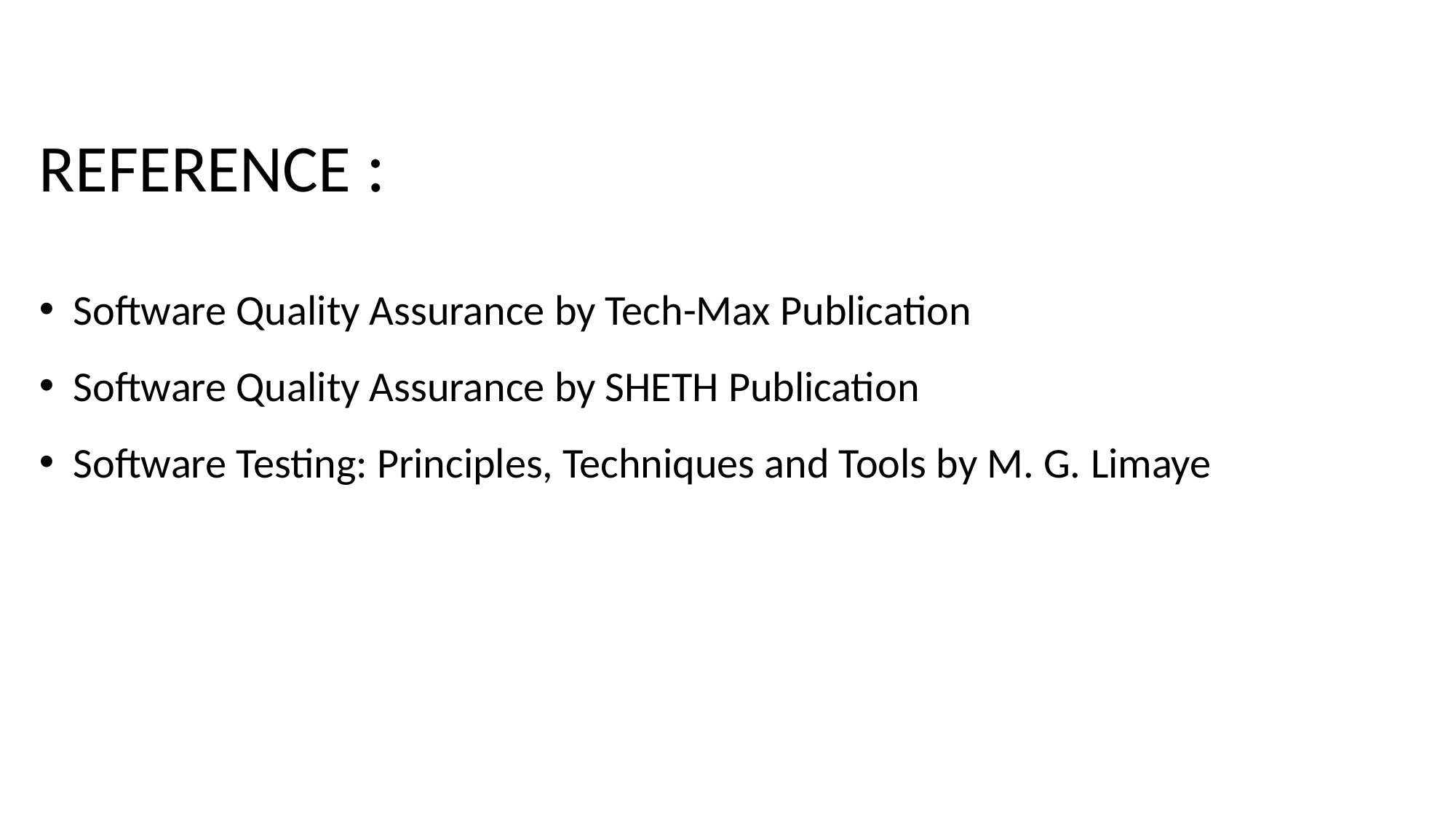

REFERENCE :

Software Quality Assurance by Tech-Max Publication
Software Quality Assurance by SHETH Publication
Software Testing: Principles, Techniques and Tools by M. G. Limaye